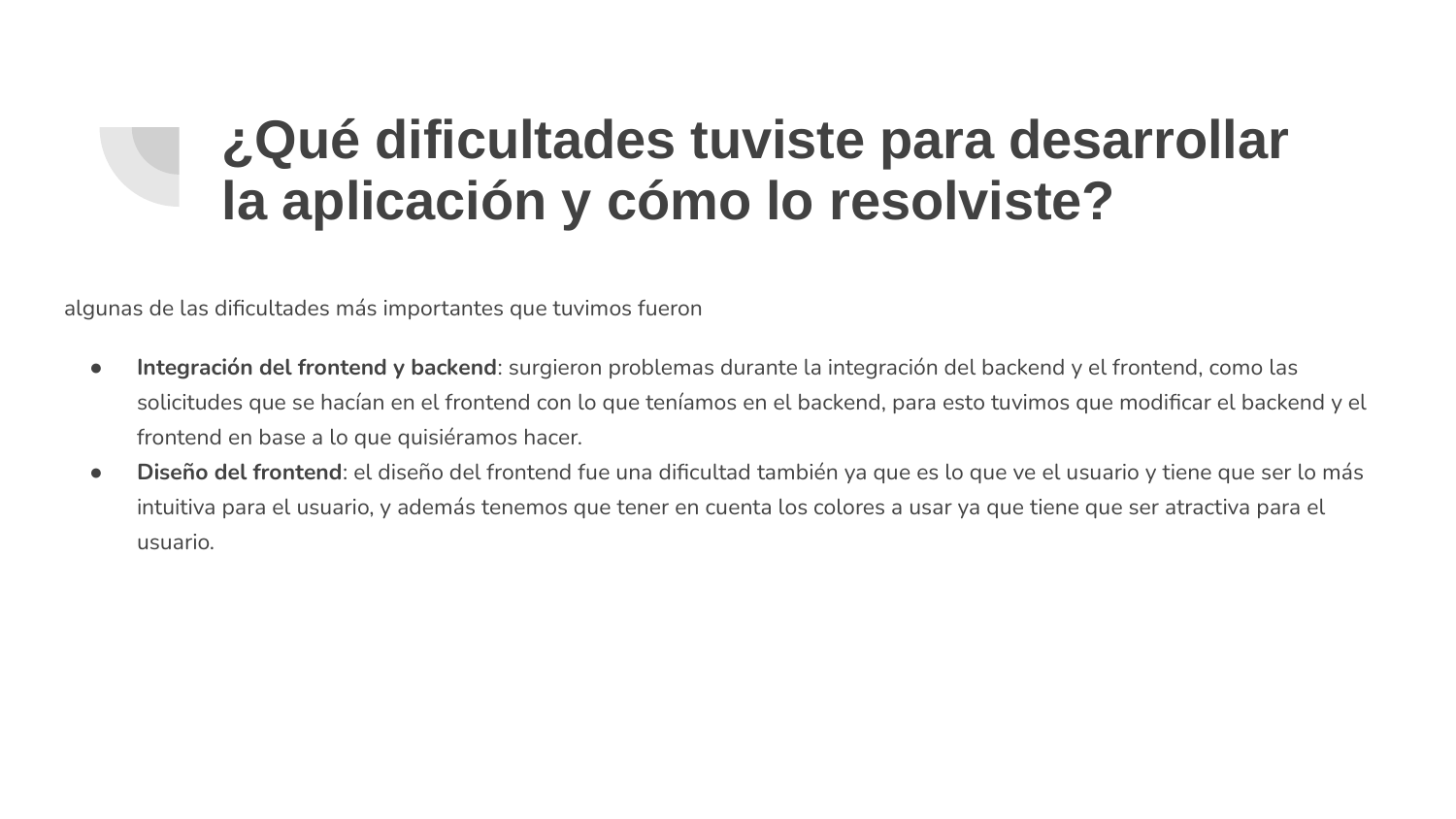

# ¿Qué dificultades tuviste para desarrollar la aplicación y cómo lo resolviste?
algunas de las dificultades más importantes que tuvimos fueron
Integración del frontend y backend: surgieron problemas durante la integración del backend y el frontend, como las solicitudes que se hacían en el frontend con lo que teníamos en el backend, para esto tuvimos que modificar el backend y el frontend en base a lo que quisiéramos hacer.
Diseño del frontend: el diseño del frontend fue una dificultad también ya que es lo que ve el usuario y tiene que ser lo más intuitiva para el usuario, y además tenemos que tener en cuenta los colores a usar ya que tiene que ser atractiva para el usuario.